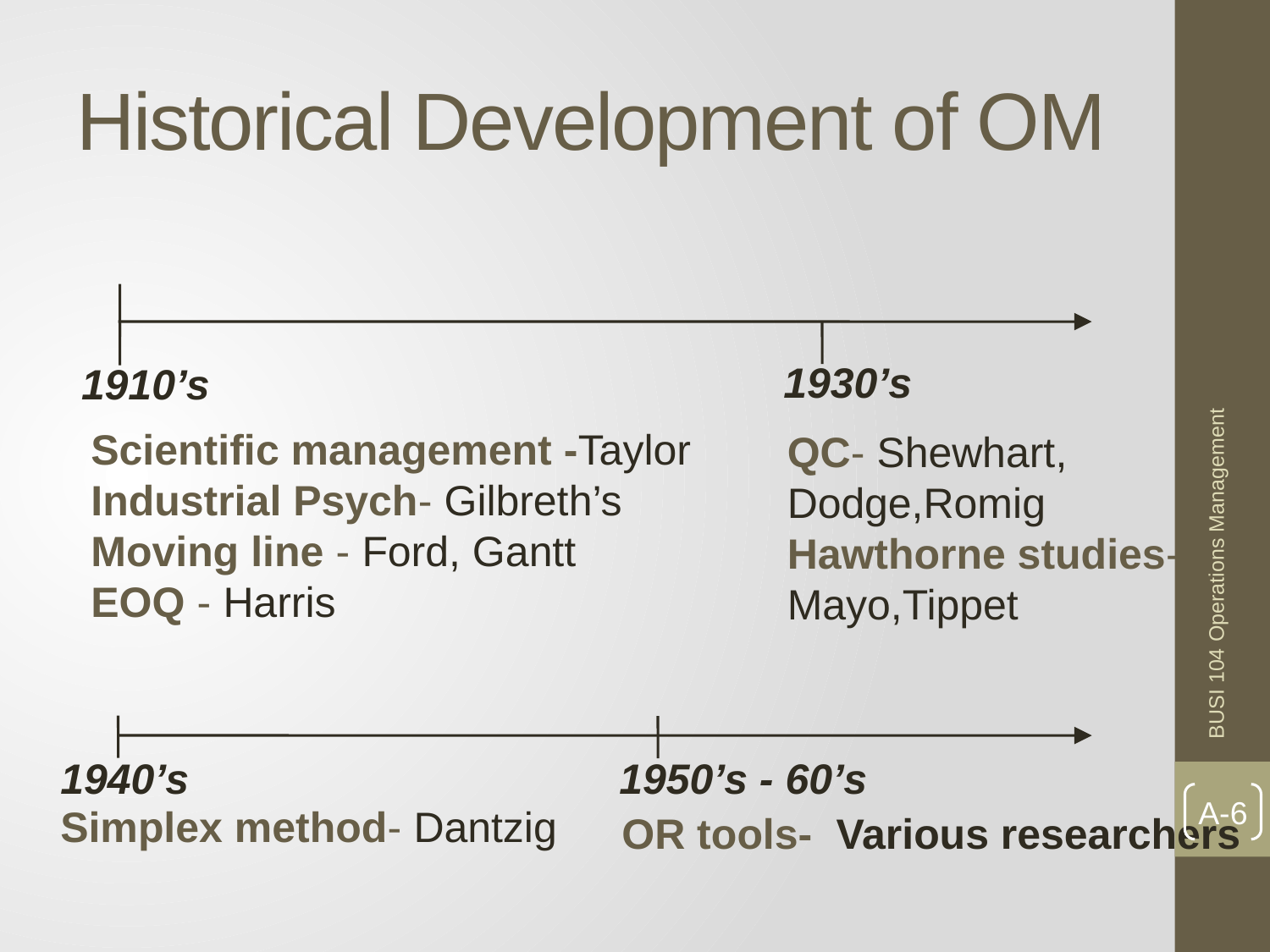

# Historical Development of OM

1930’s
1910’s
QC- Shewhart, Dodge,Romig
Hawthorne studies- Mayo,Tippet
Scientific management -Taylor
Industrial Psych- Gilbreth’s
Moving line - Ford, Gantt
EOQ - Harris

BUSI 104 Operations Management

1940’s
1950’s - 60’s
A-6
Simplex method- Dantzig
OR tools-  Various researchers